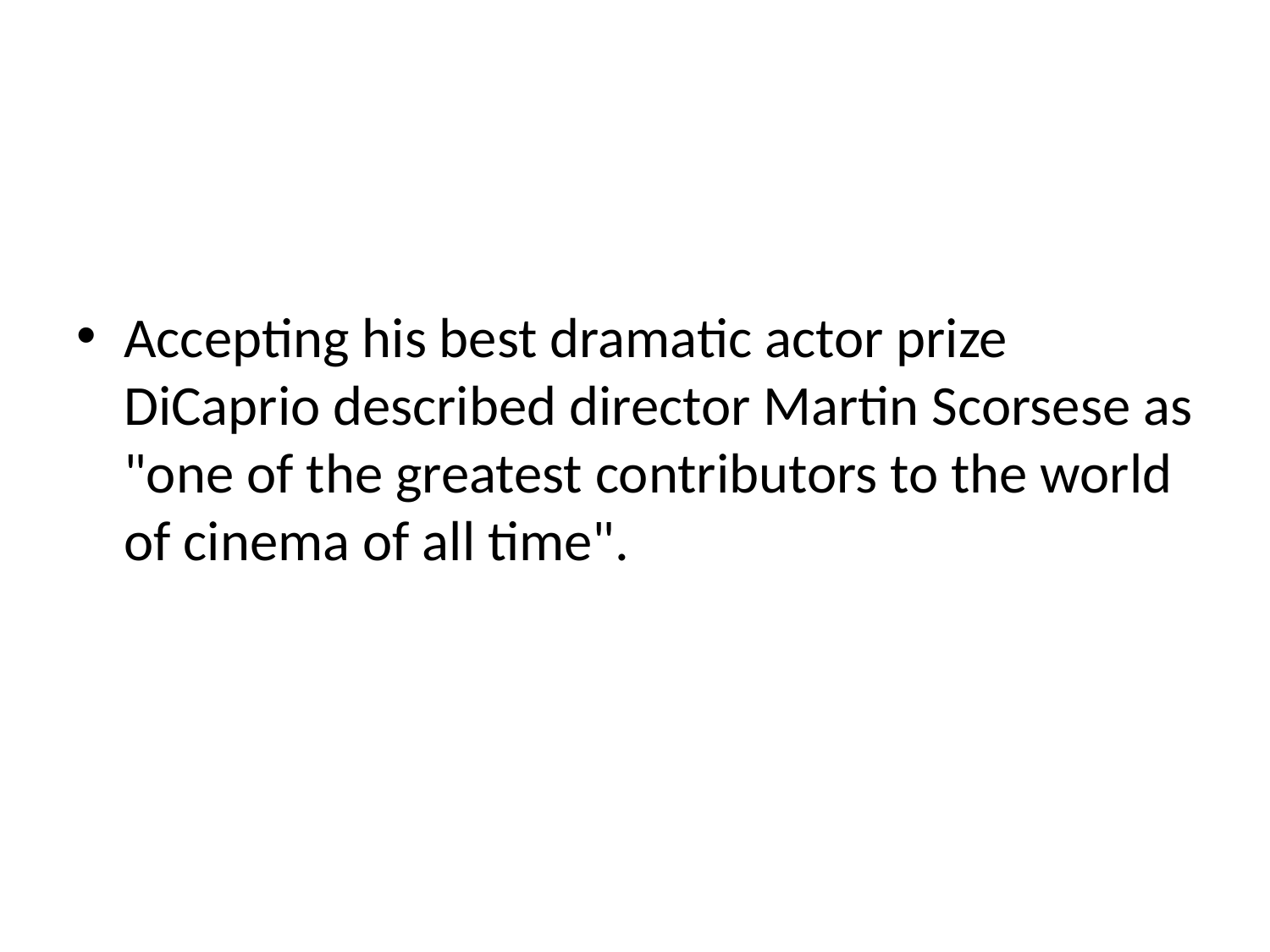

#

Accepting his best dramatic actor prize DiCaprio described director Martin Scorsese as "one of the greatest contributors to the world of cinema of all time".